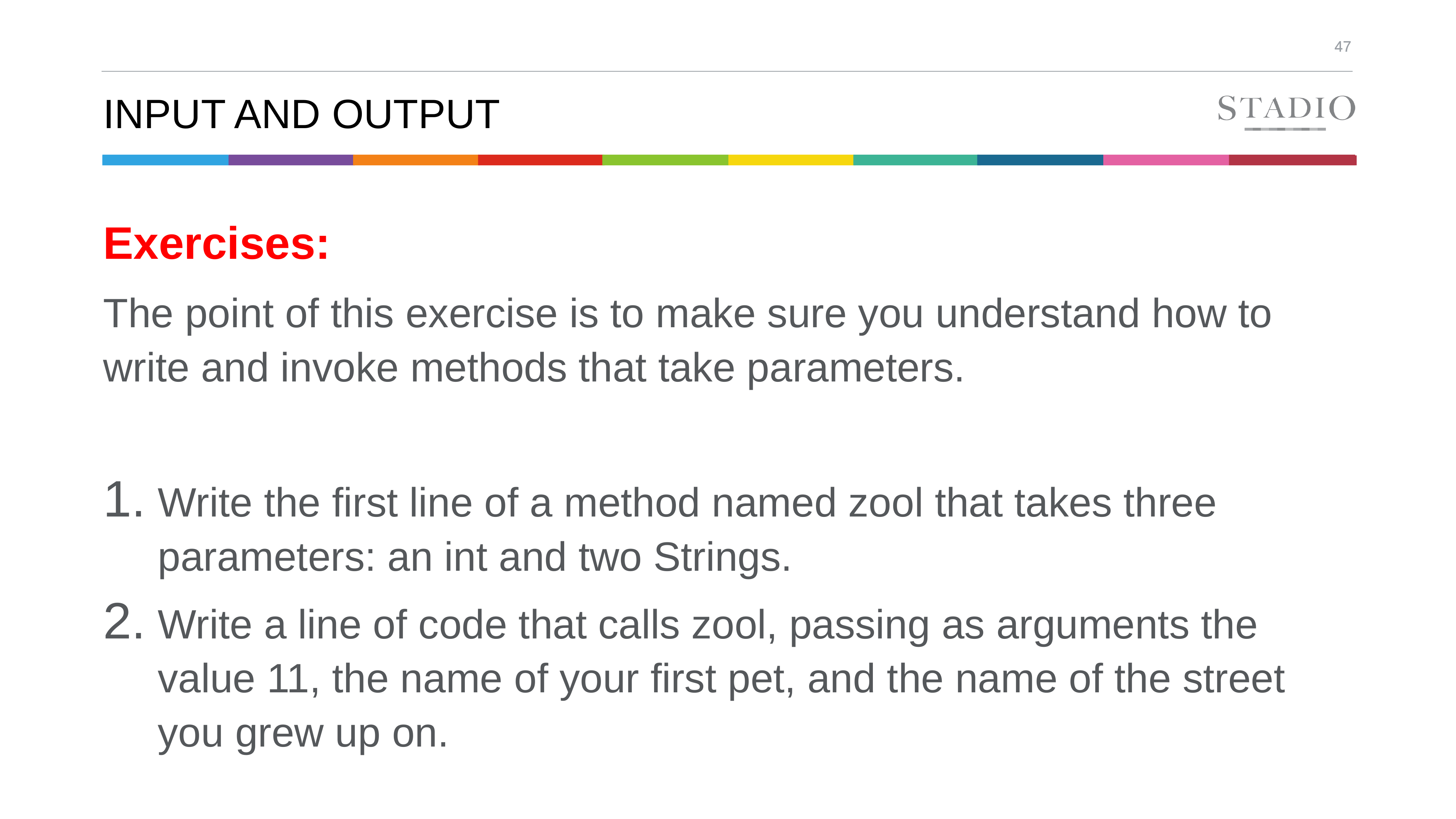

# Input and output

Exercises:
The point of this exercise is to make sure you understand how to write and invoke methods that take parameters.

Write the first line of a method named zool that takes three parameters: an int and two Strings.
Write a line of code that calls zool, passing as arguments the value 11, the name of your first pet, and the name of the street you grew up on.